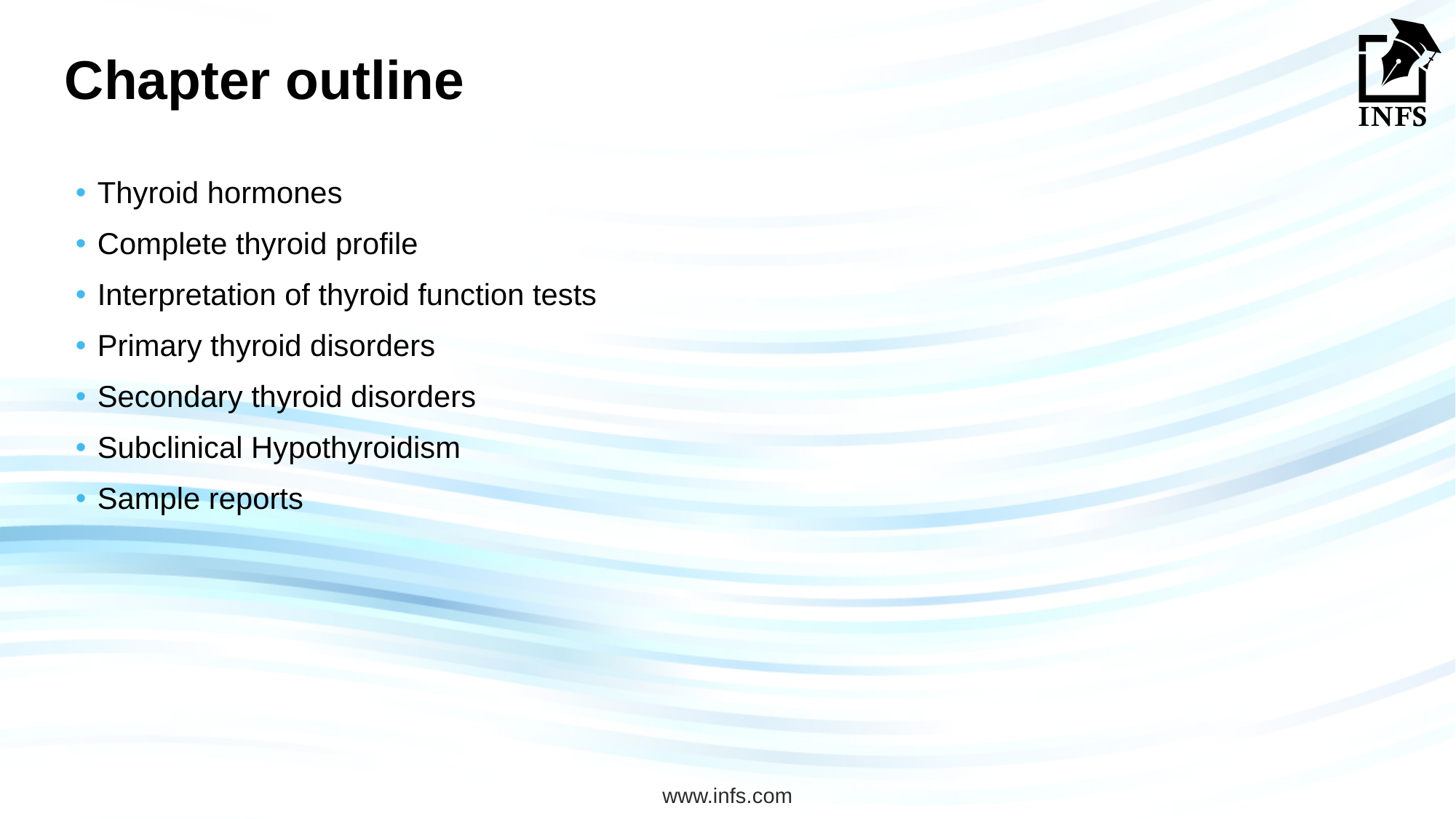

# Chapter outline
Thyroid hormones
Complete thyroid profile
Interpretation of thyroid function tests
Primary thyroid disorders
Secondary thyroid disorders
Subclinical Hypothyroidism
Sample reports